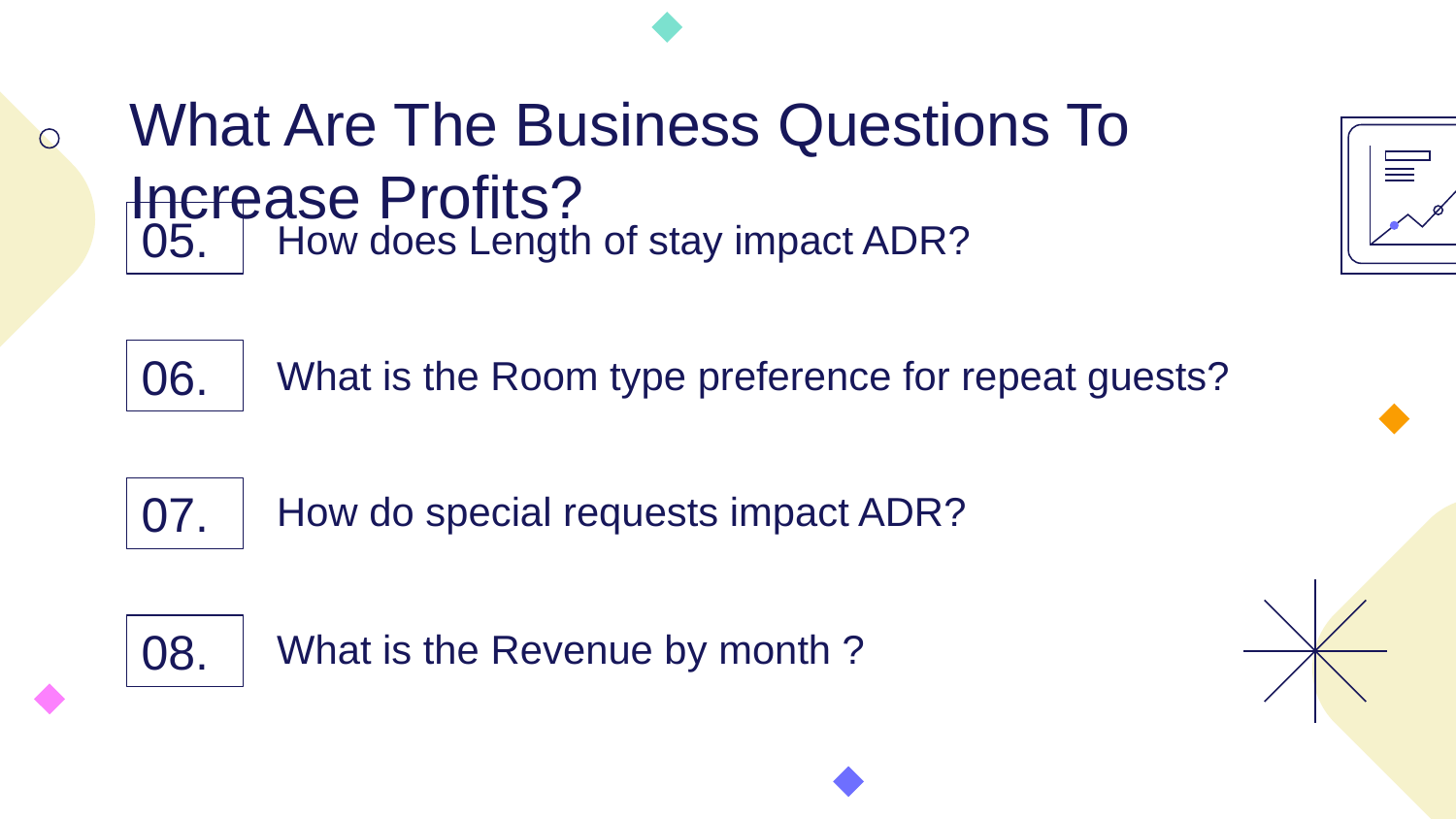

# What Are The Business Questions To Increase Profits?

05.
How does Length of stay impact ADR?
06.
What is the Room type preference for repeat guests?
07.
How do special requests impact ADR?
08.
What is the Revenue by month ?